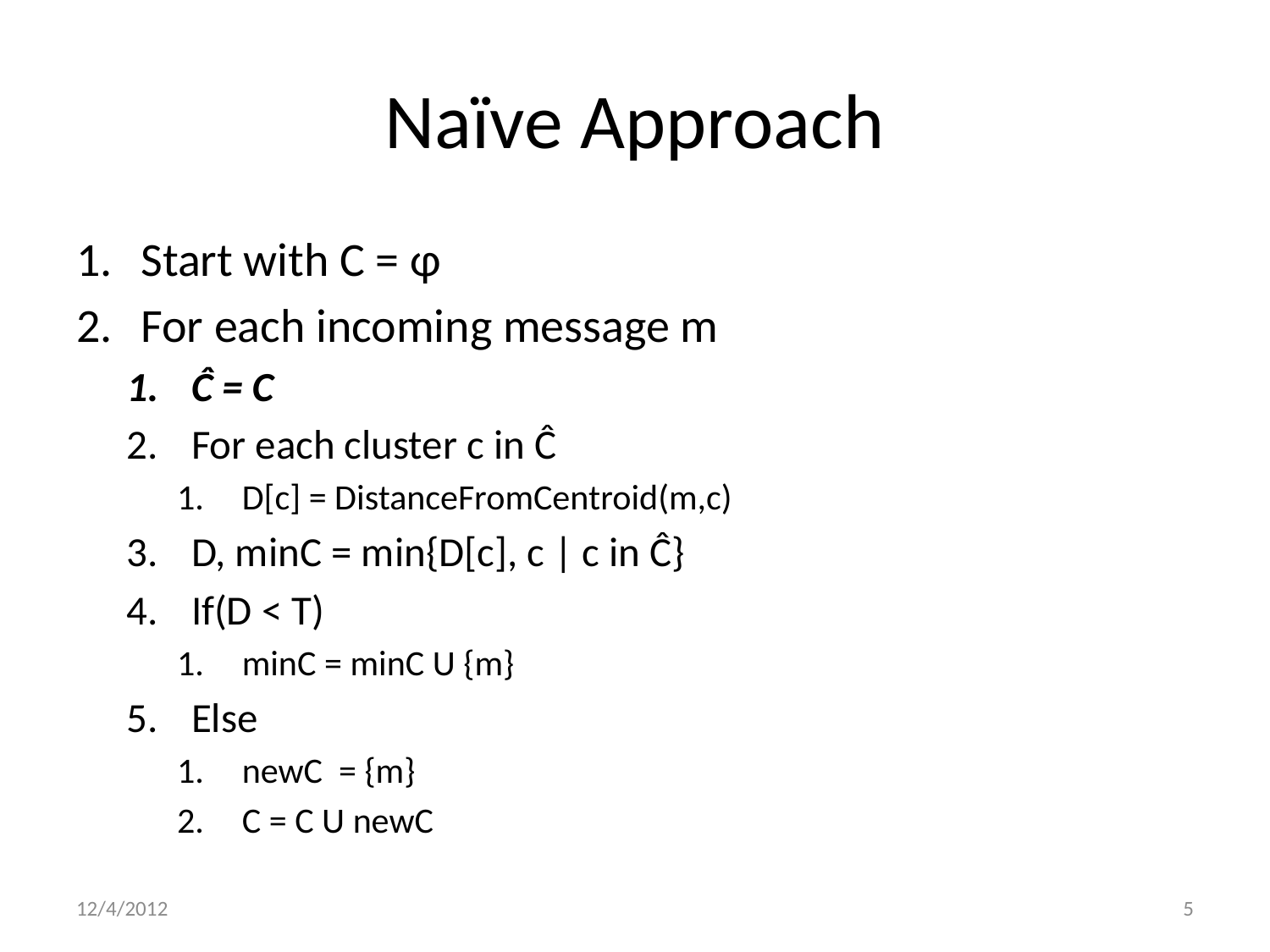

# Naïve Approach
Start with C = ɸ
For each incoming message m
Ĉ = C
For each cluster c in Ĉ
D[c] = DistanceFromCentroid(m,c)
D, minC = min{D[c], c | c in Ĉ}
If(D < T)
minC = minC U {m}
Else
newC  = {m}
C = C U newC

12/4/2012
5